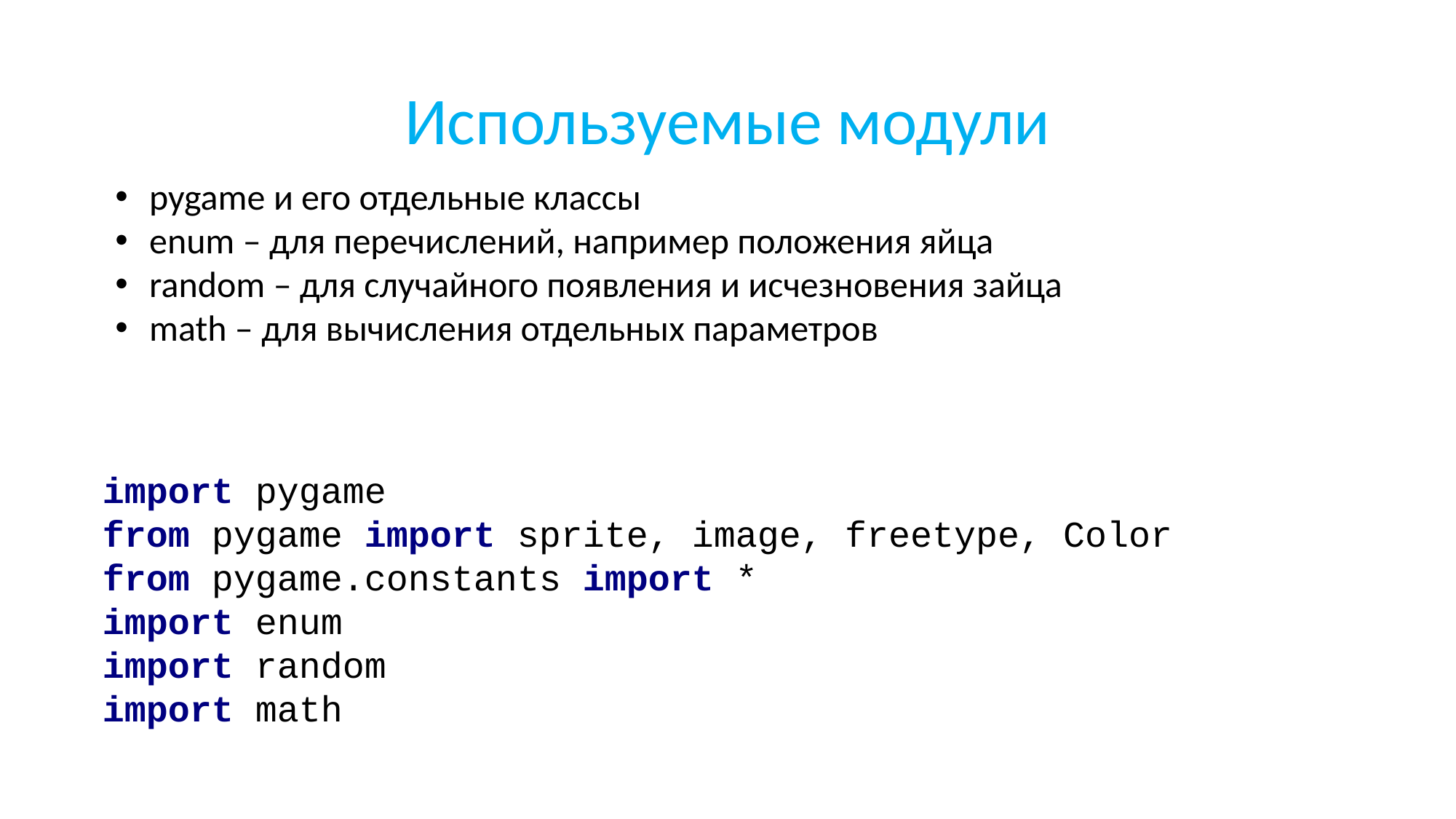

# Используемые модули
pygame и его отдельные классы
enum – для перечислений, например положения яйца
random – для случайного появления и исчезновения зайца
math – для вычисления отдельных параметров
import pygame
from pygame import sprite, image, freetype, Color
from pygame.constants import *
import enum
import random
import math